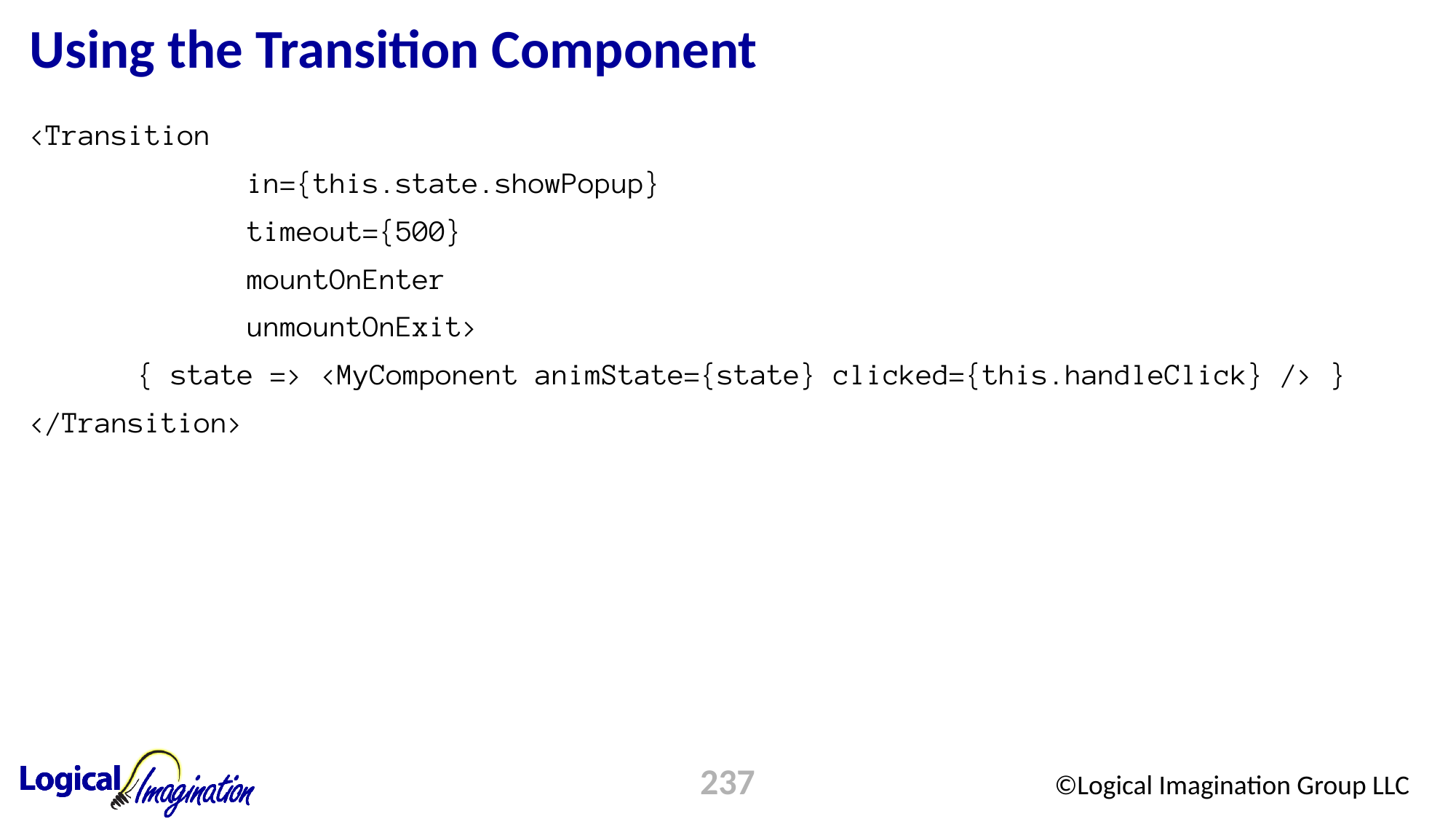

# Using the Transition Component
<Transition
		in={this.state.showPopup}
		timeout={500}
		mountOnEnter
		unmountOnExit>
	{ state => <MyComponent animState={state} clicked={this.handleClick} /> }
</Transition>

237